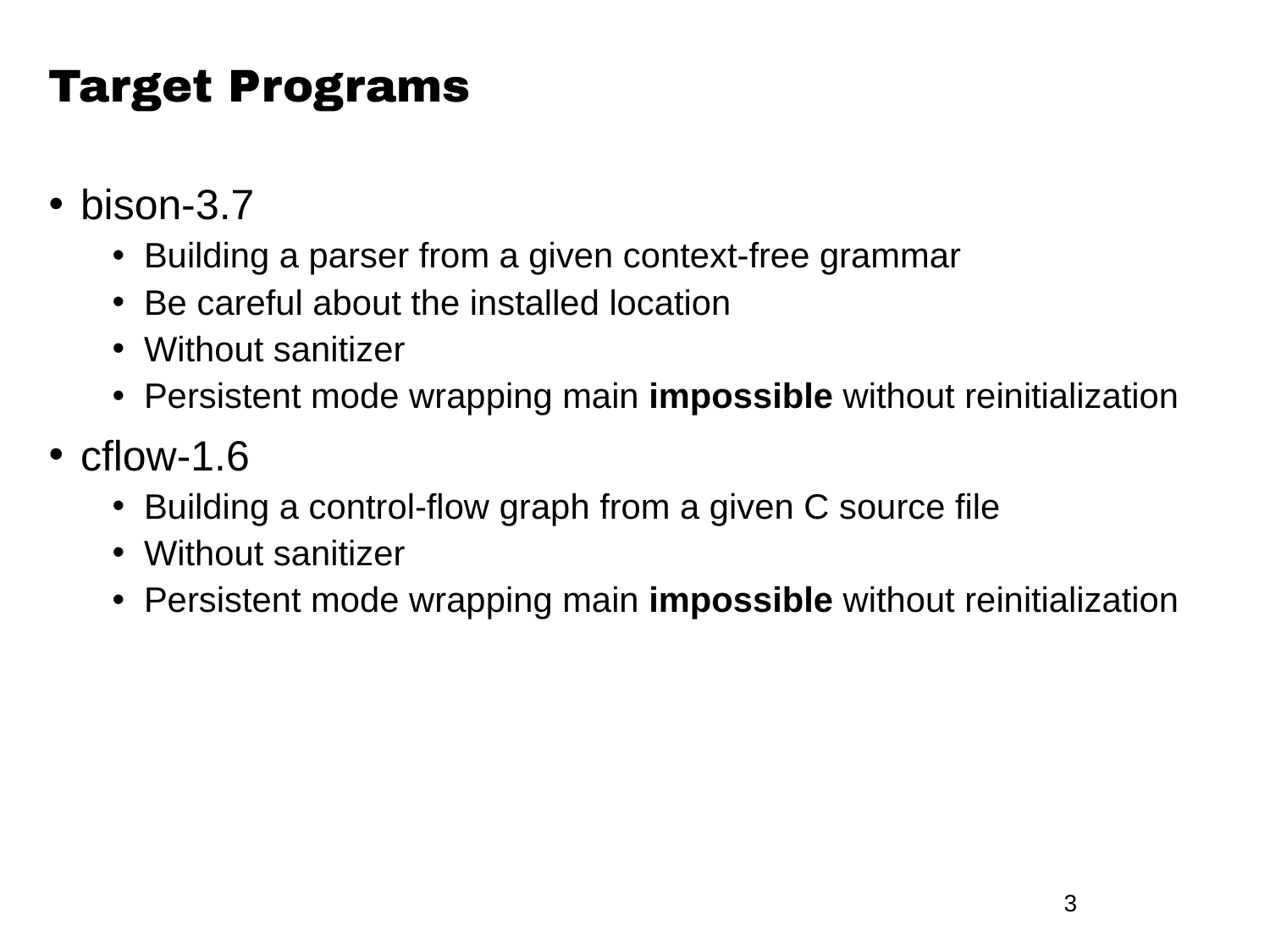

# Target Programs
bison-3.7
Building a parser from a given context-free grammar
Be careful about the installed location
Without sanitizer
Persistent mode wrapping main impossible without reinitialization
cflow-1.6
Building a control-flow graph from a given C source file
Without sanitizer
Persistent mode wrapping main impossible without reinitialization